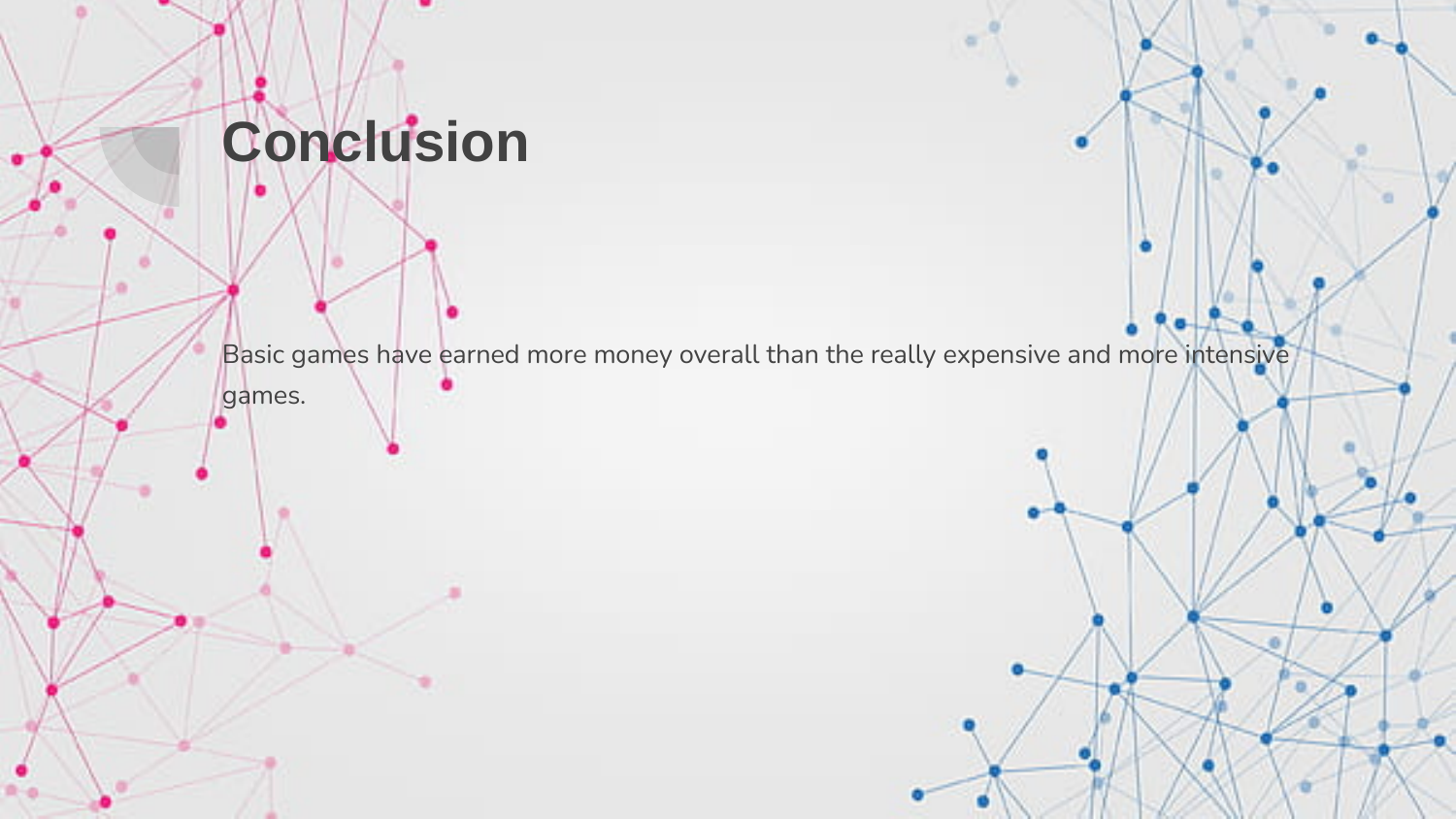

# Conclusion
Basic games have earned more money overall than the really expensive and more intensive games.